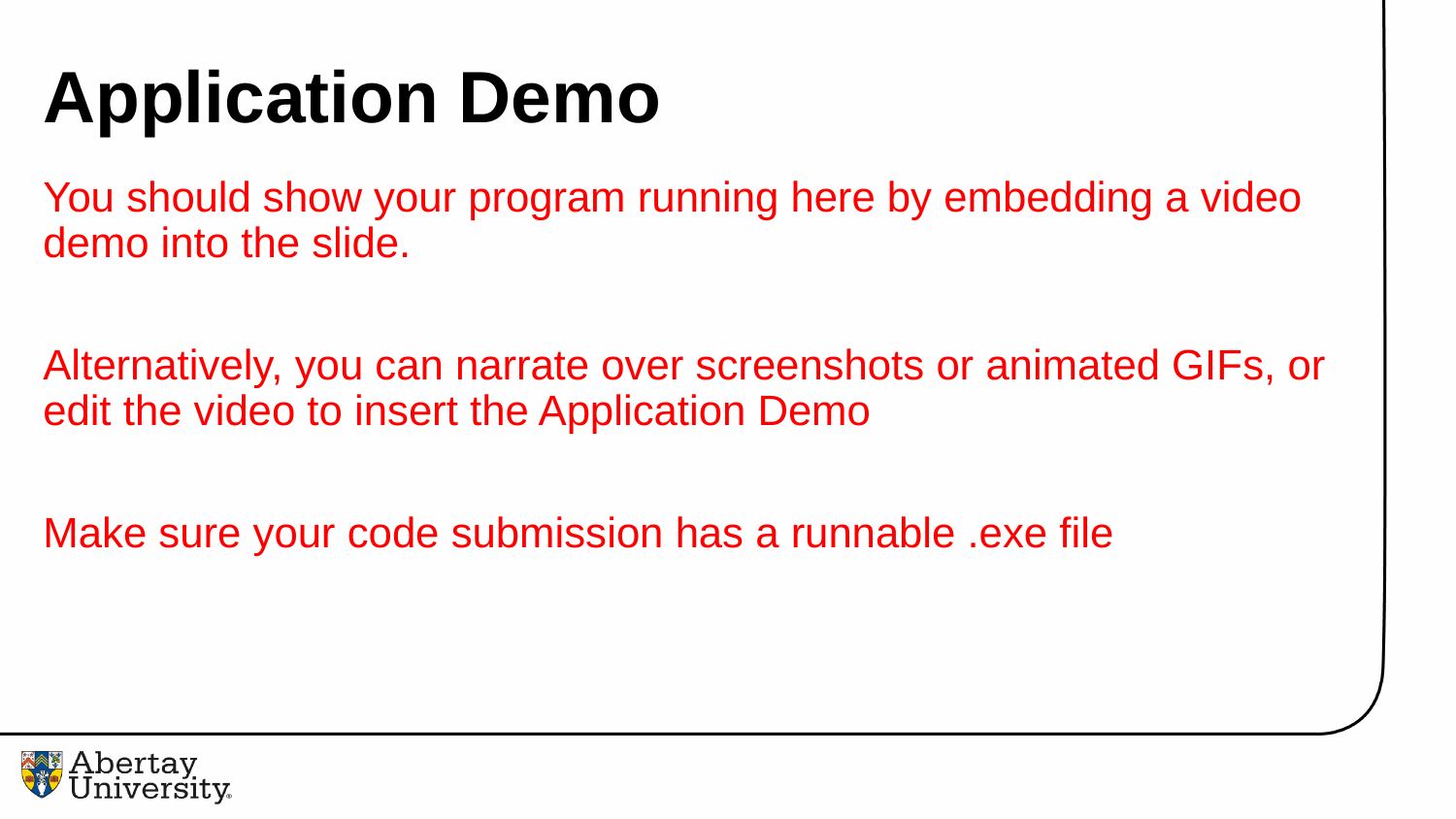

# Application Demo
You should show your program running here by embedding a video demo into the slide.

Alternatively, you can narrate over screenshots or animated GIFs, or edit the video to insert the Application Demo

Make sure your code submission has a runnable .exe file